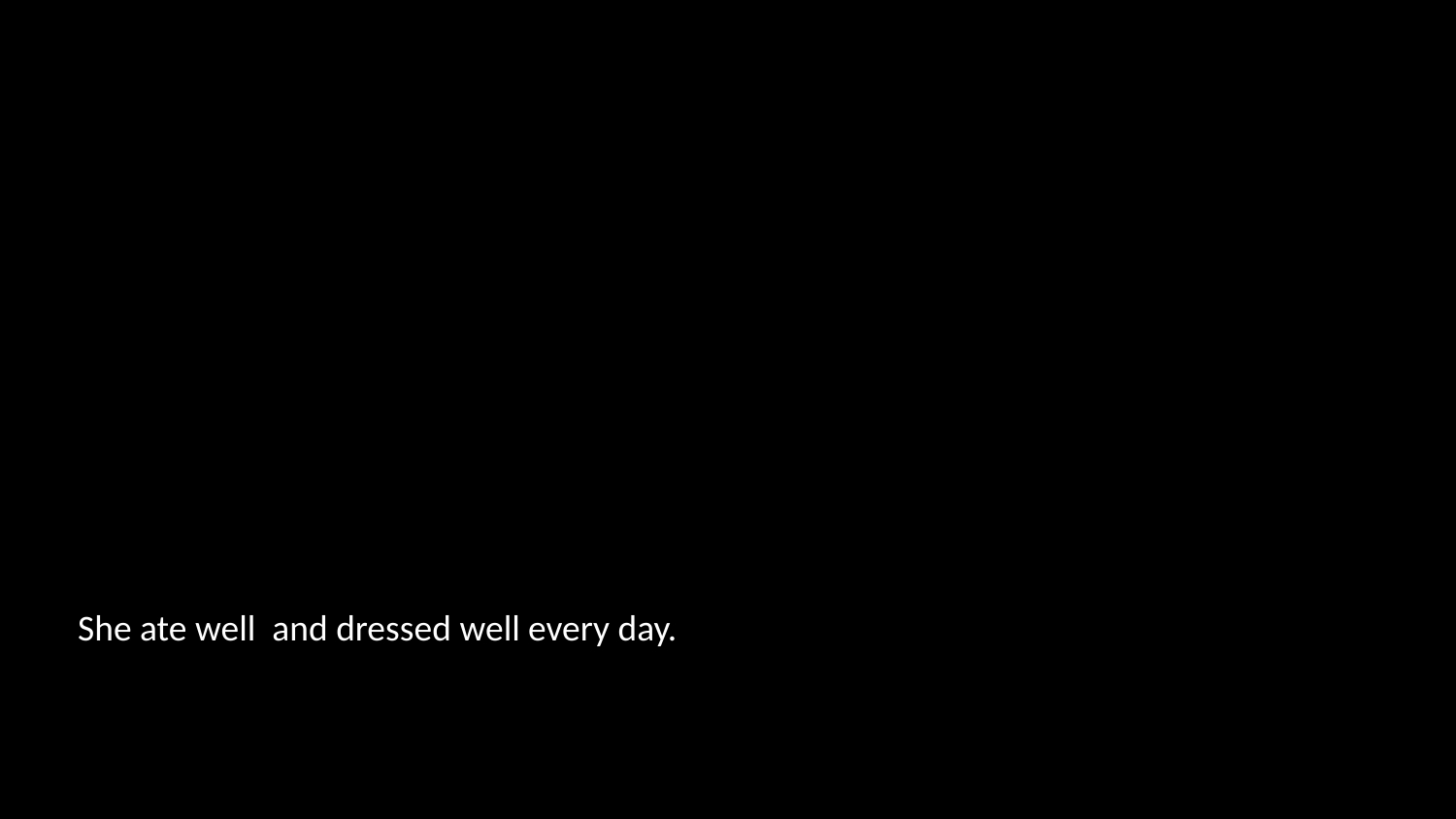

# She ate well  and dressed well every day.